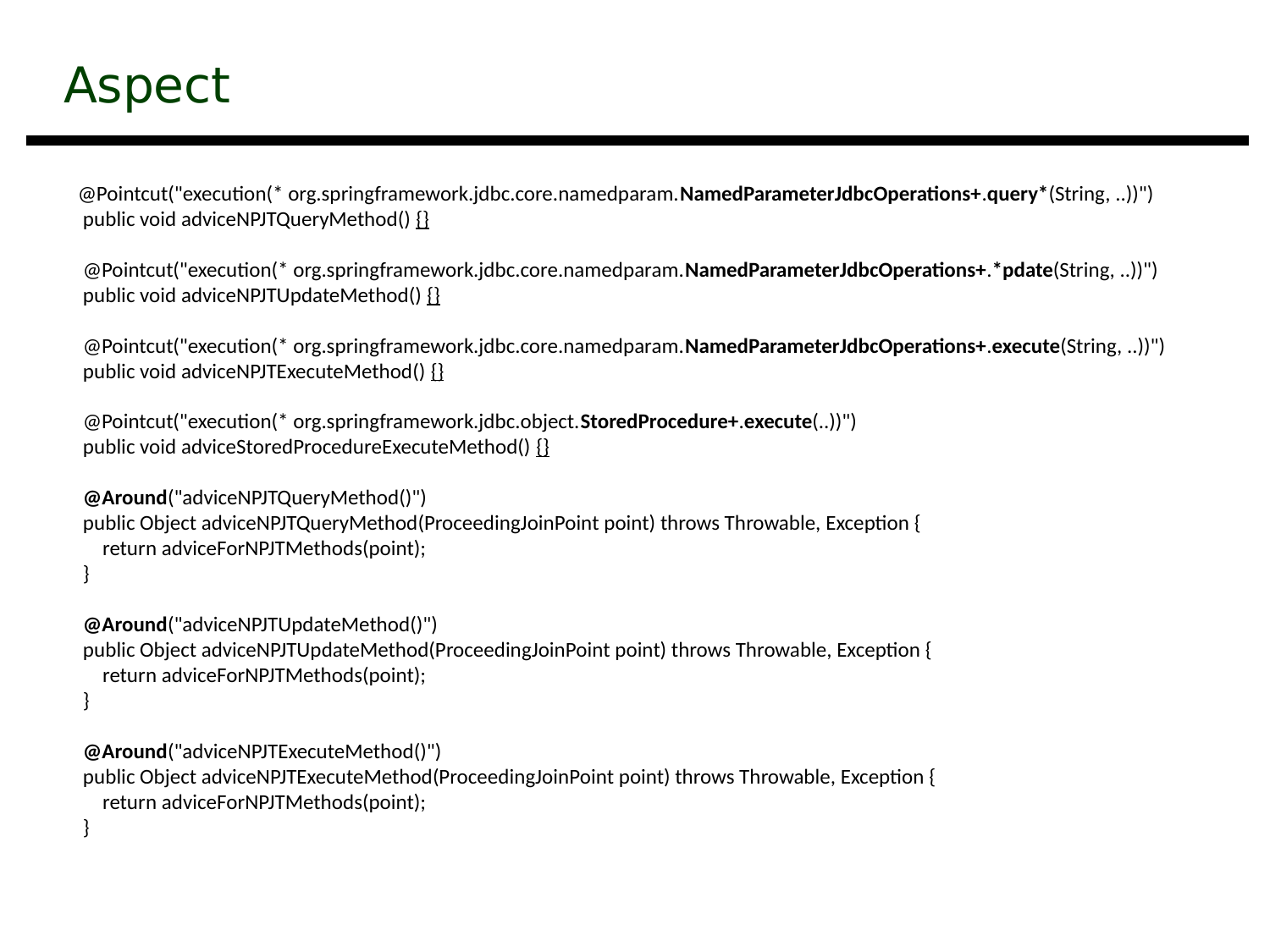

| Aspect |
| --- |

    @Pointcut("execution(* org.springframework.jdbc.core.namedparam.NamedParameterJdbcOperations+.query*(String, ..))")
    public void adviceNPJTQueryMethod() {}

    @Pointcut("execution(* org.springframework.jdbc.core.namedparam.NamedParameterJdbcOperations+.*pdate(String, ..))")
    public void adviceNPJTUpdateMethod() {}

    @Pointcut("execution(* org.springframework.jdbc.core.namedparam.NamedParameterJdbcOperations+.execute(String, ..))")
    public void adviceNPJTExecuteMethod() {}

    @Pointcut("execution(* org.springframework.jdbc.object.StoredProcedure+.execute(..))")
    public void adviceStoredProcedureExecuteMethod() {}

    @Around("adviceNPJTQueryMethod()")
    public Object adviceNPJTQueryMethod(ProceedingJoinPoint point) throws Throwable, Exception {
        return adviceForNPJTMethods(point);
    }

    @Around("adviceNPJTUpdateMethod()")
    public Object adviceNPJTUpdateMethod(ProceedingJoinPoint point) throws Throwable, Exception {
        return adviceForNPJTMethods(point);
    }

    @Around("adviceNPJTExecuteMethod()")
    public Object adviceNPJTExecuteMethod(ProceedingJoinPoint point) throws Throwable, Exception {
        return adviceForNPJTMethods(point);
    }